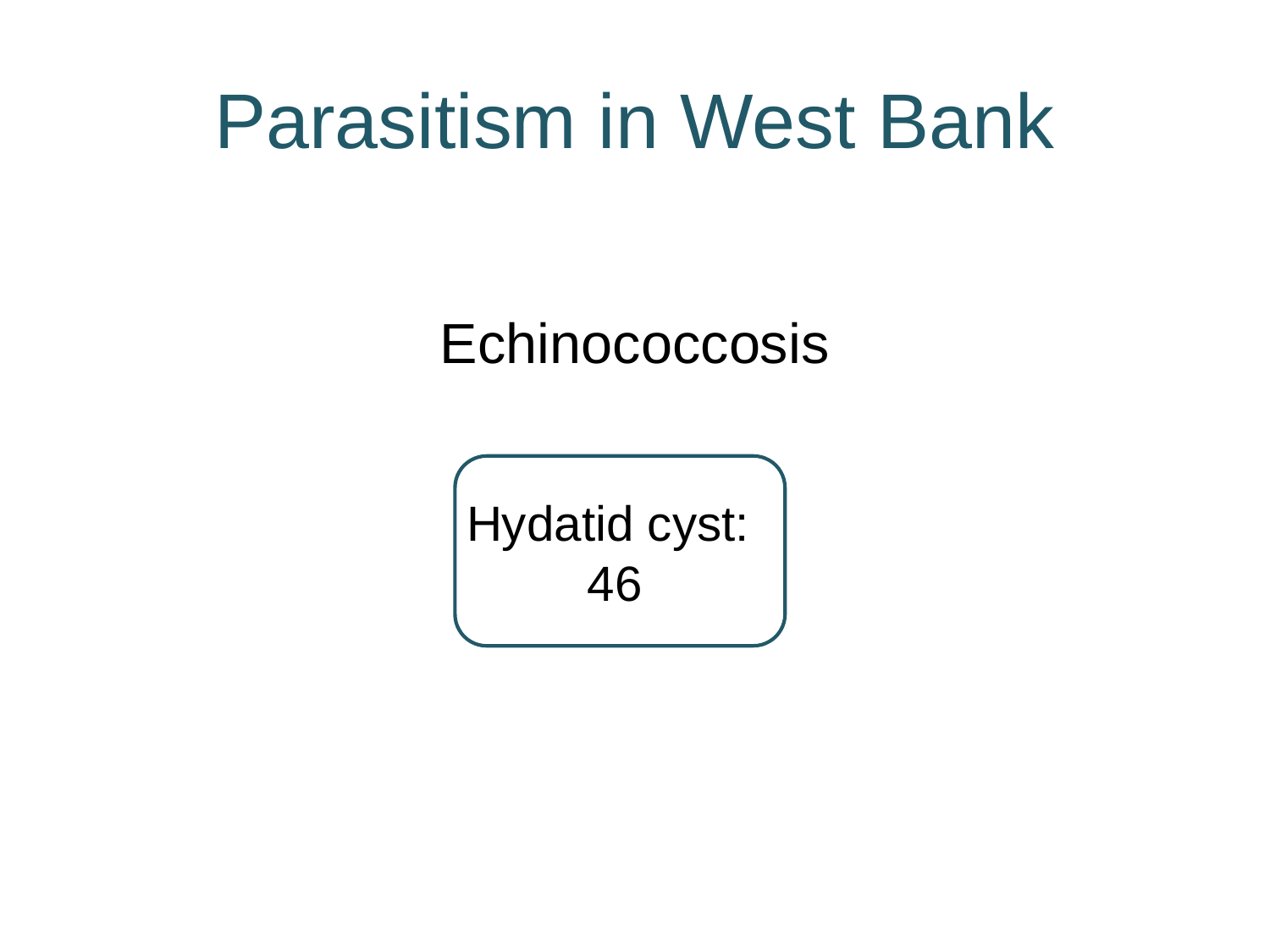

# Parasitism in West Bank

Echinococcosis

Hydatid cyst:
46